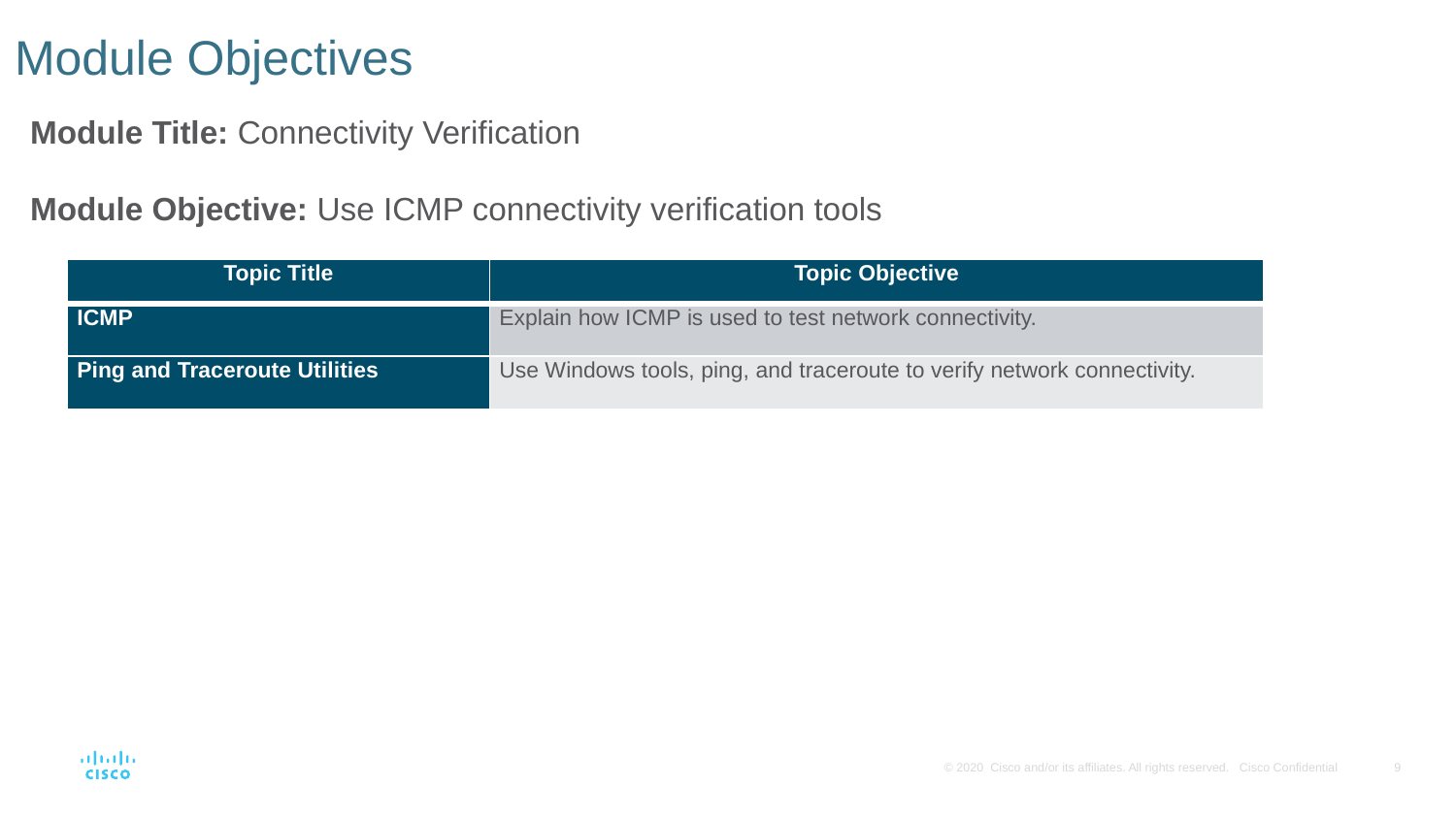

# Module Objectives
Module Title: Connectivity Verification

Module Objective: Use ICMP connectivity verification tools
| Topic Title | Topic Objective |
| --- | --- |
| ICMP | Explain how ICMP is used to test network connectivity. |
| Ping and Traceroute Utilities | Use Windows tools, ping, and traceroute to verify network connectivity. |